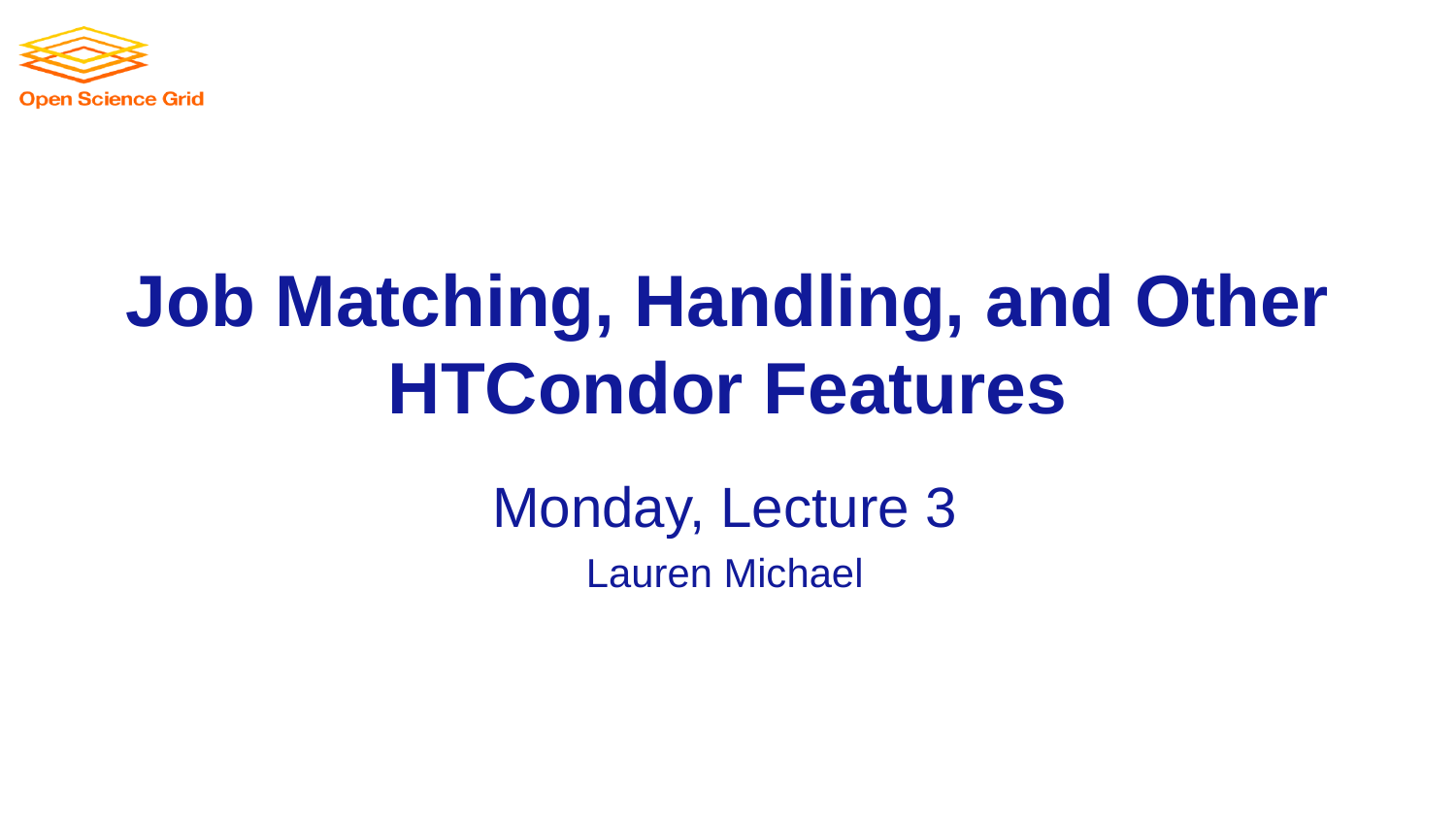

# Job Matching, Handling, and Other HTCondor Features
Monday, Lecture 3
Lauren Michael